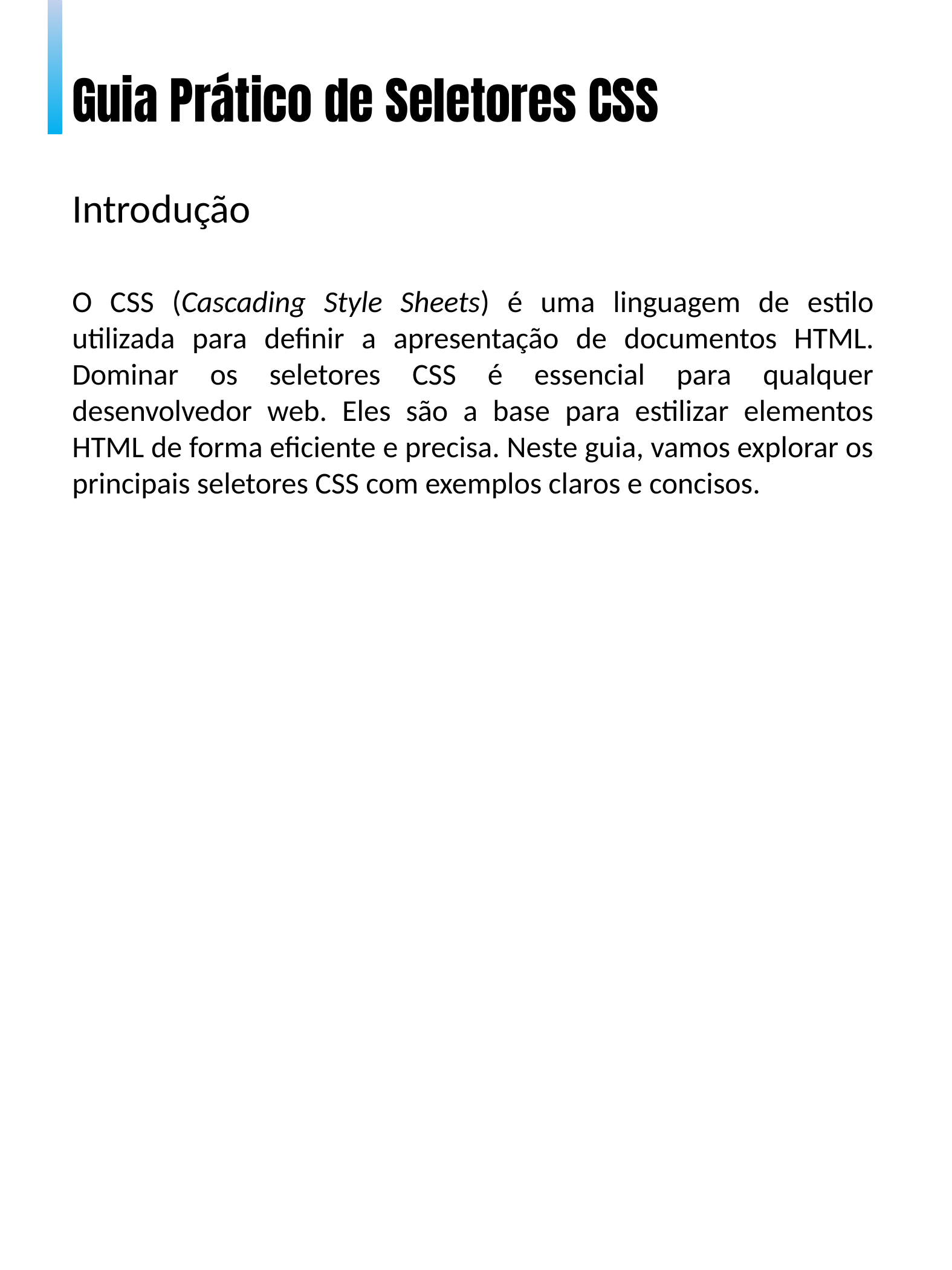

Guia Prático de Seletores CSS
Introdução
O CSS (Cascading Style Sheets) é uma linguagem de estilo utilizada para definir a apresentação de documentos HTML. Dominar os seletores CSS é essencial para qualquer desenvolvedor web. Eles são a base para estilizar elementos HTML de forma eficiente e precisa. Neste guia, vamos explorar os principais seletores CSS com exemplos claros e concisos.